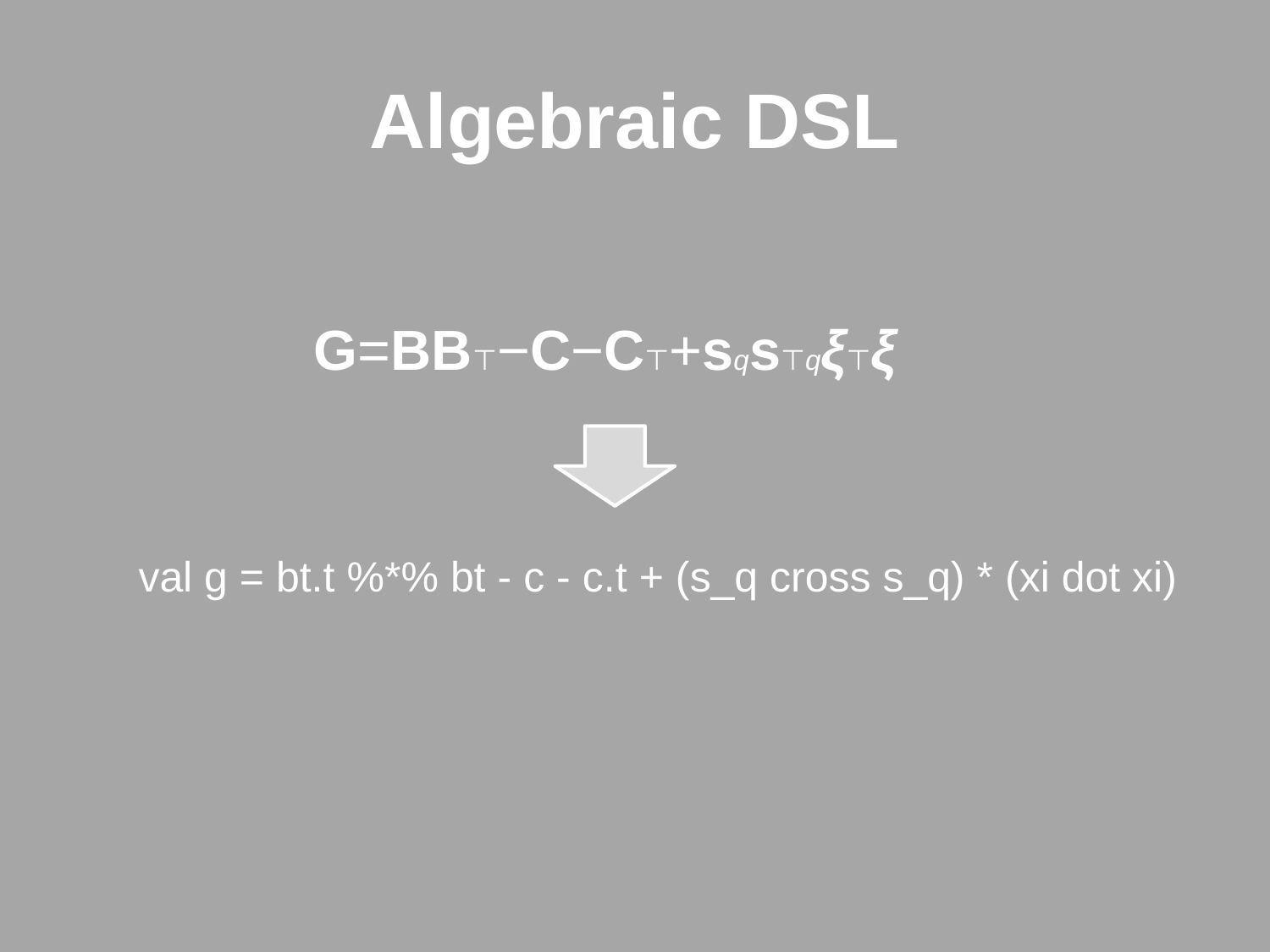

# Algebraic DSL
G=BB⊤−C−C⊤+sqs⊤qξ⊤ξ

val g = bt.t %*% bt - c - c.t + (s_q cross s_q) * (xi dot xi)